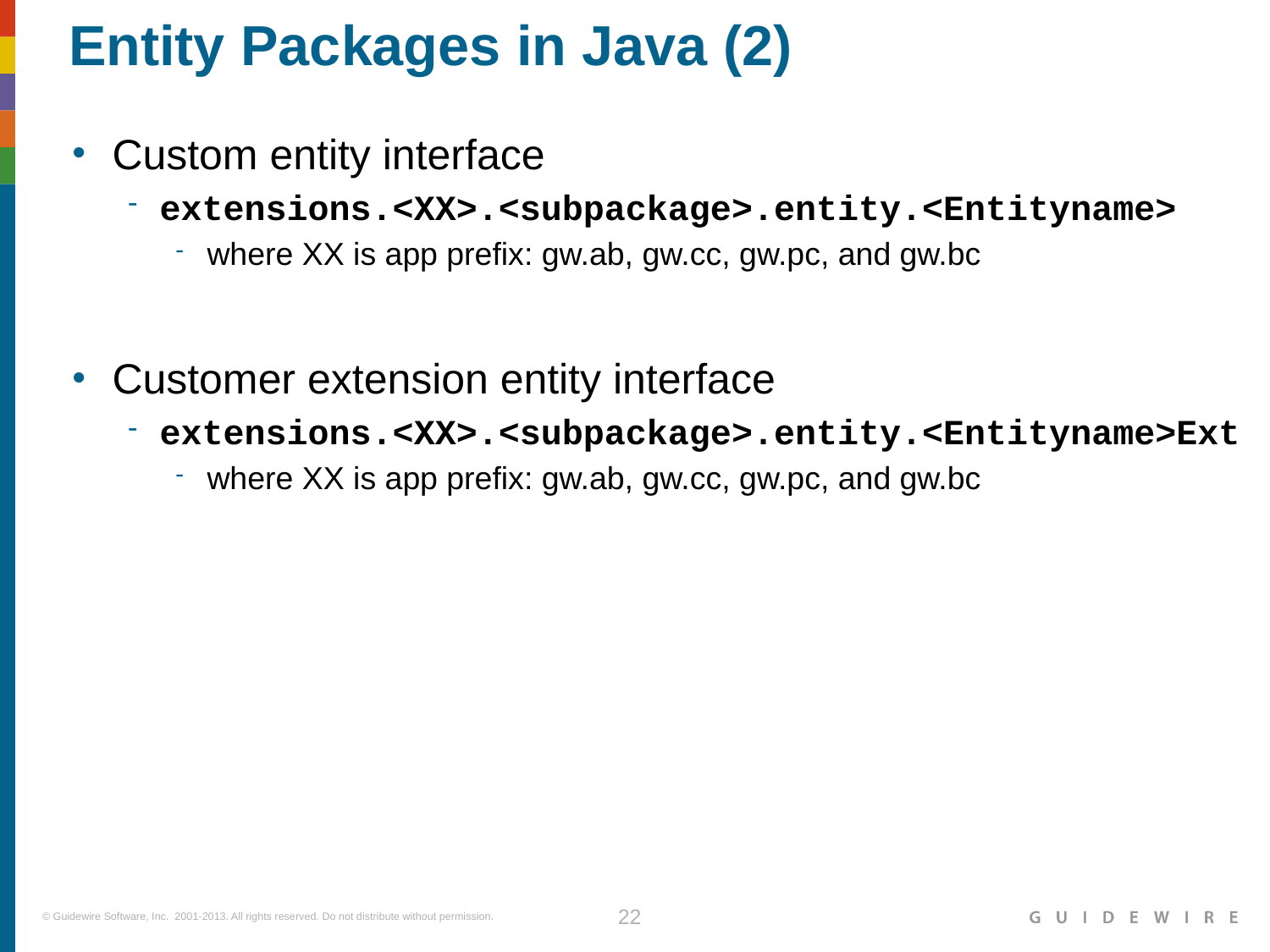

# Entity Packages in Java (2)
Custom entity interface
extensions.<XX>.<subpackage>.entity.<Entityname>
where XX is app prefix: gw.ab, gw.cc, gw.pc, and gw.bc

Customer extension entity interface
extensions.<XX>.<subpackage>.entity.<Entityname>Ext
where XX is app prefix: gw.ab, gw.cc, gw.pc, and gw.bc